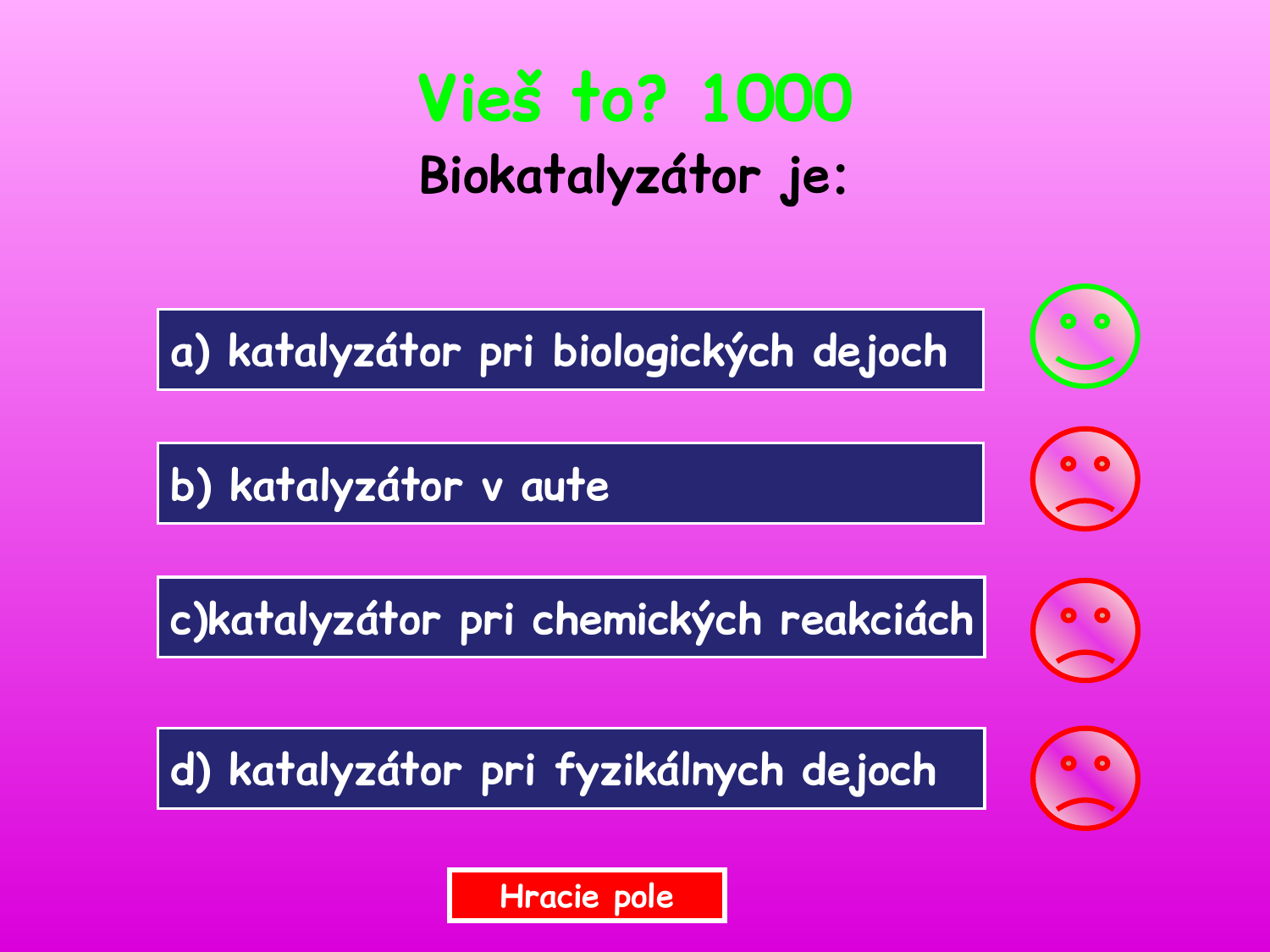

Vieš to? 1000
Biokatalyzátor je:

a) katalyzátor pri biologických dejoch

b) katalyzátor v aute
c)katalyzátor pri chemických reakciách

d) katalyzátor pri fyzikálnych dejoch

Hracie pole